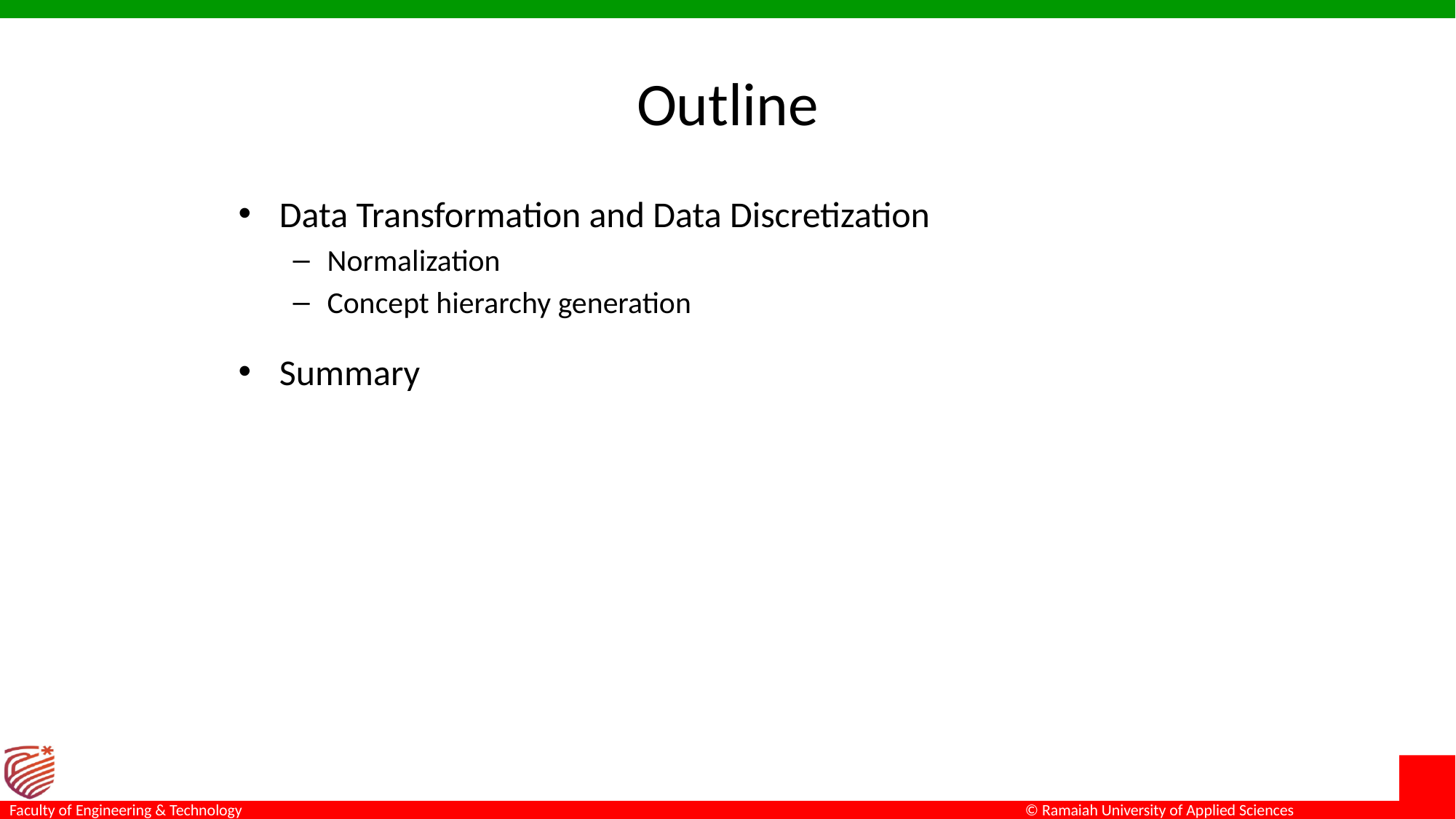

# Outline
Data Transformation and Data Discretization
Normalization
Concept hierarchy generation
Summary